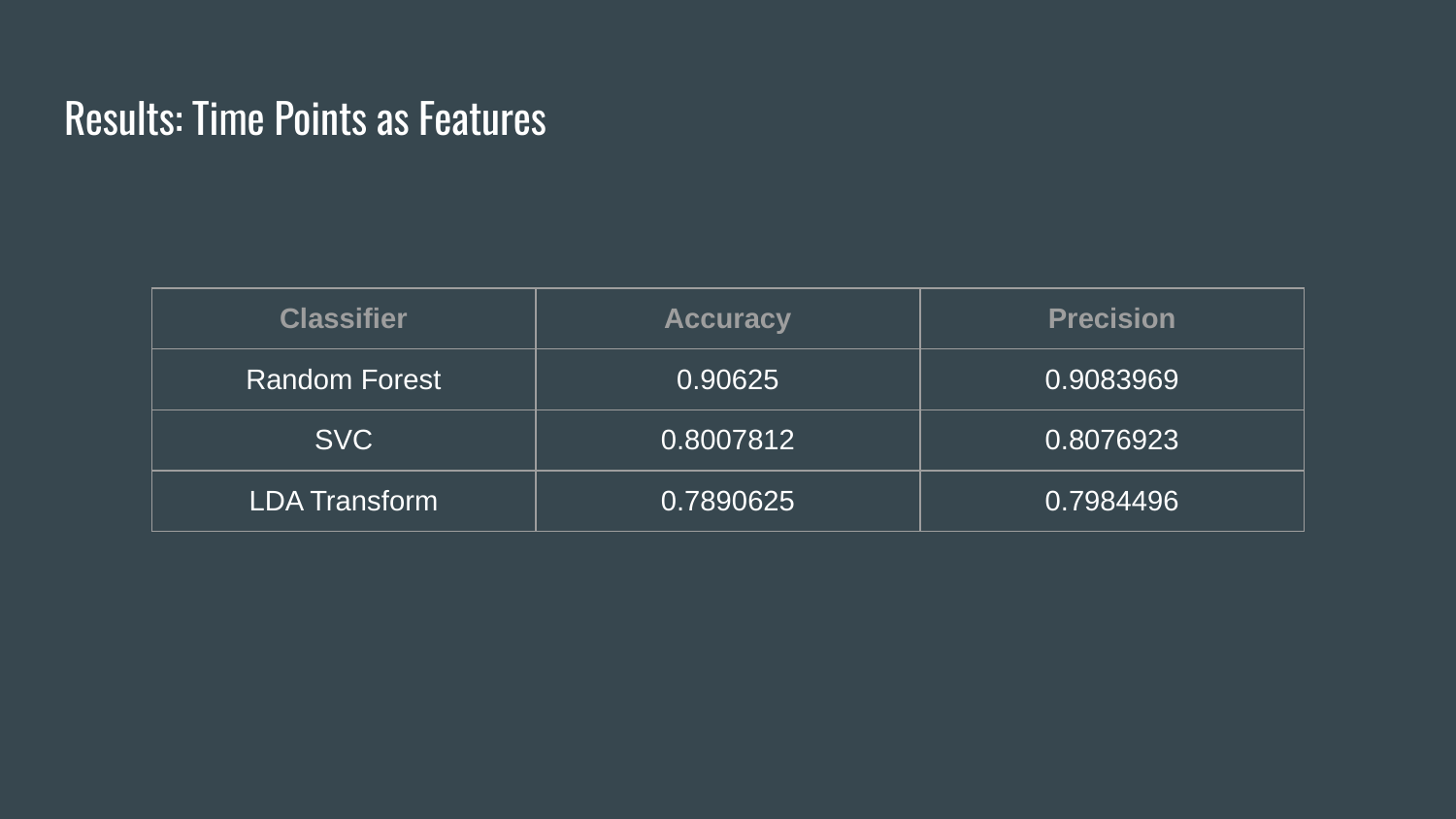

# Results: Time Points as Features
| Classifier | Accuracy | Precision |
| --- | --- | --- |
| Random Forest | 0.90625 | 0.9083969 |
| SVC | 0.8007812 | 0.8076923 |
| LDA Transform | 0.7890625 | 0.7984496 |